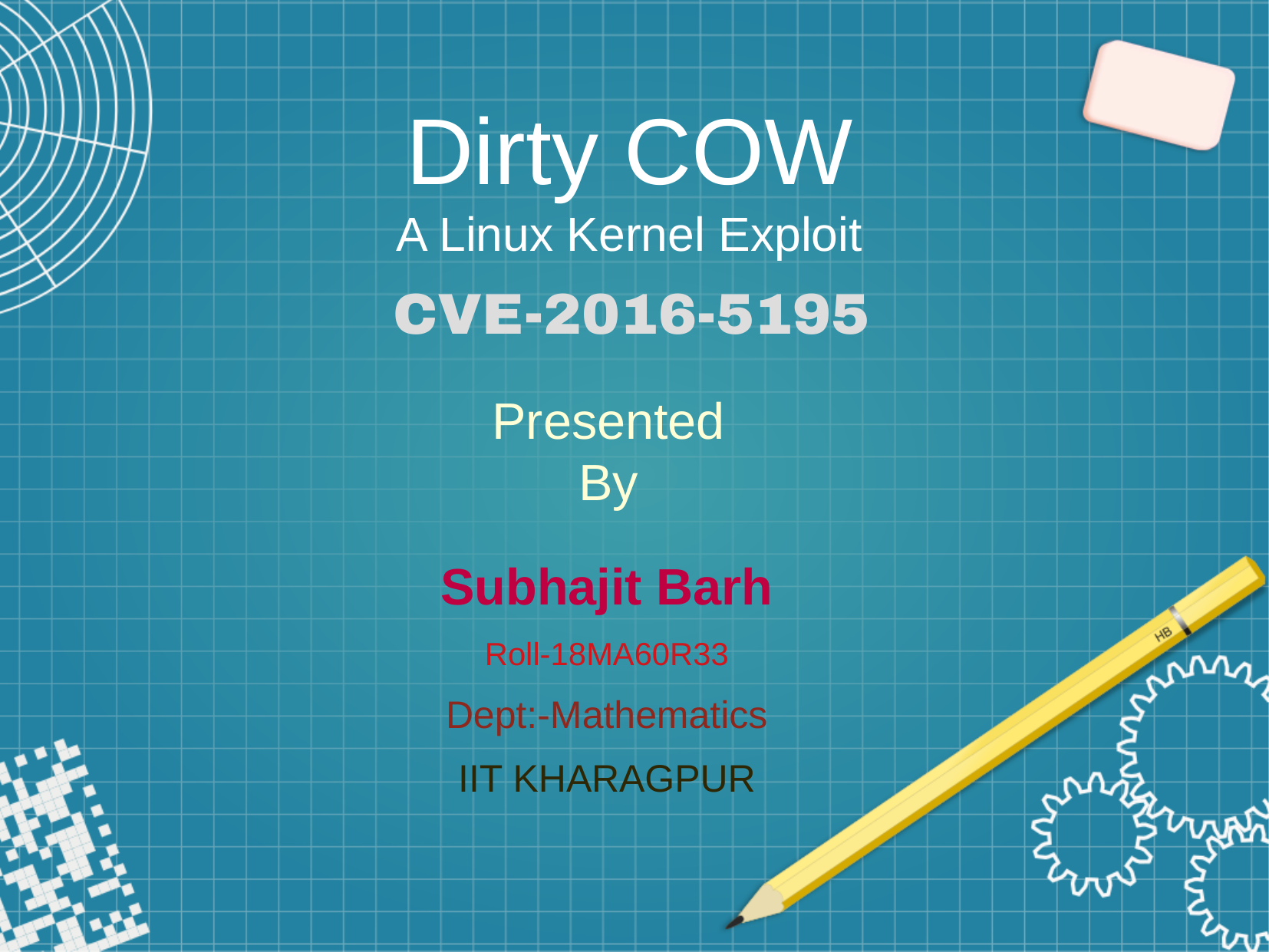

Preesented By Subhajit Barh
Roll- 18MA60R33
Dept:-Mathematics
(CSDP)

Dirty COW
A Linux Kernel Exploit
CVE-2016-5195
Presented By

Subhajit Barh
Roll-18MA60R33
Dept:-Mathematics
IIT KHARAGPUR